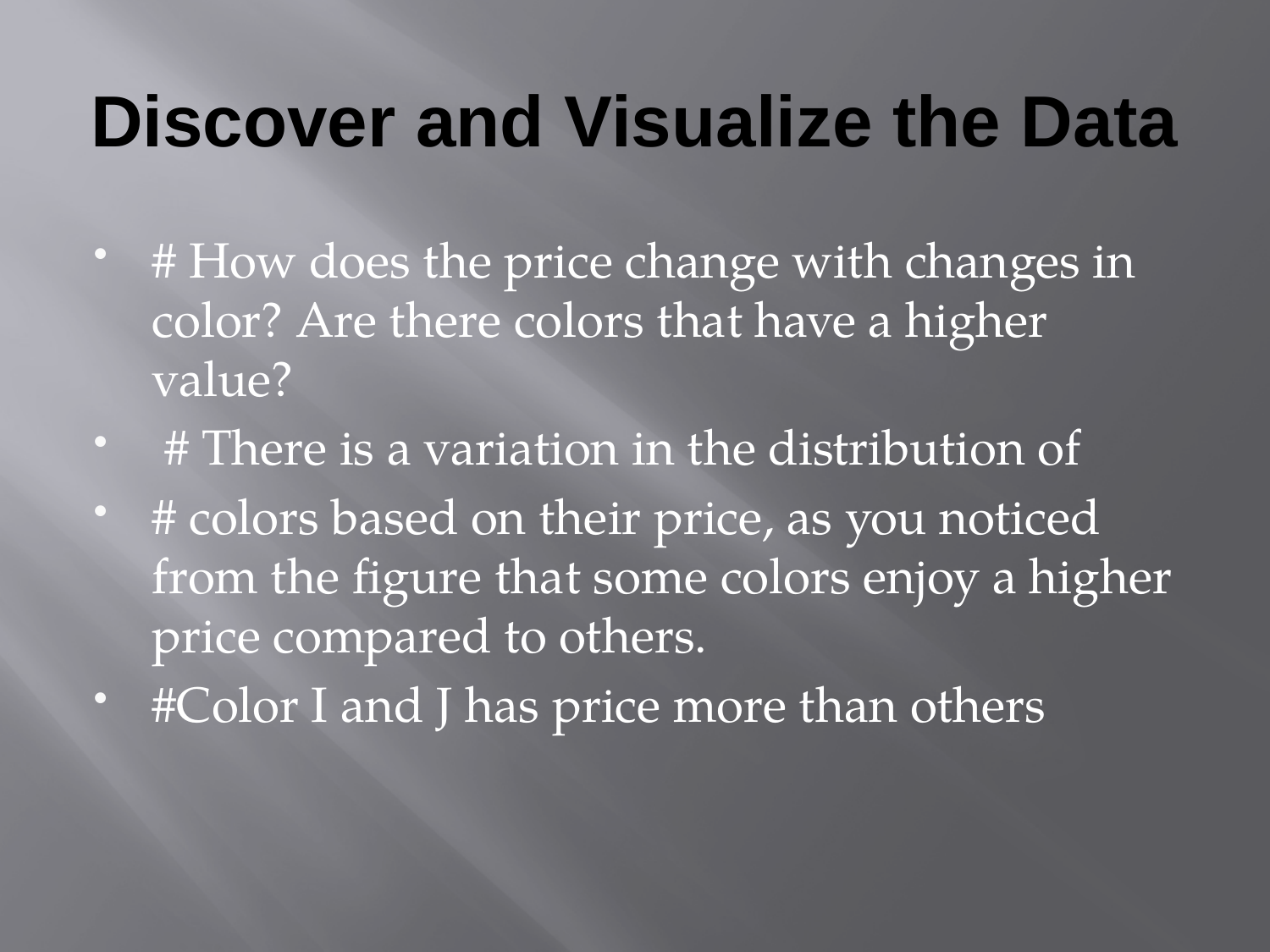

# Discover and Visualize the Data
# How does the price change with changes in color? Are there colors that have a higher value?
 # There is a variation in the distribution of
# colors based on their price, as you noticed from the figure that some colors enjoy a higher price compared to others.
#Color I and J has price more than others